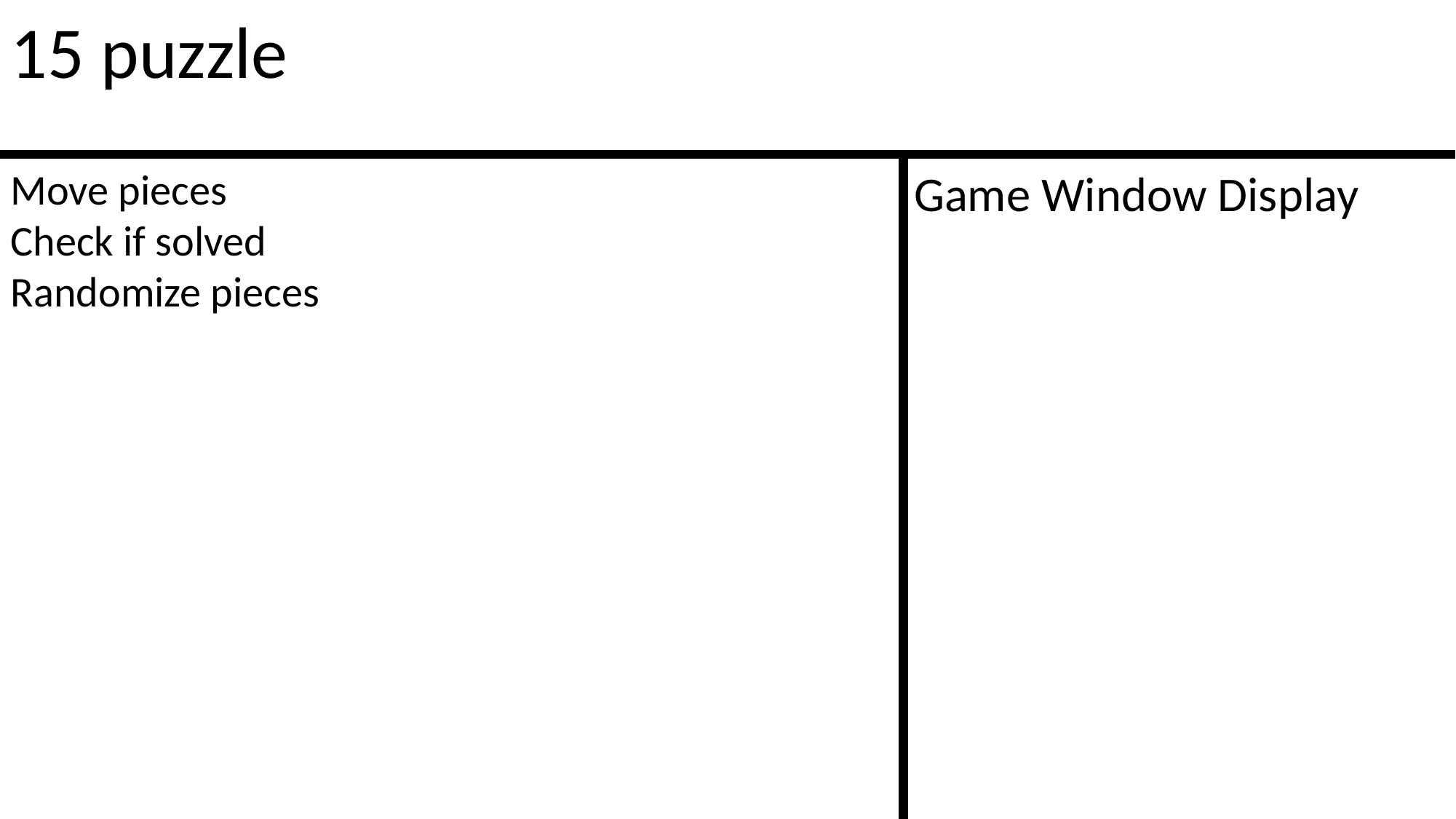

15 puzzle
Move pieces
Check if solved
Randomize pieces

Game Window Display